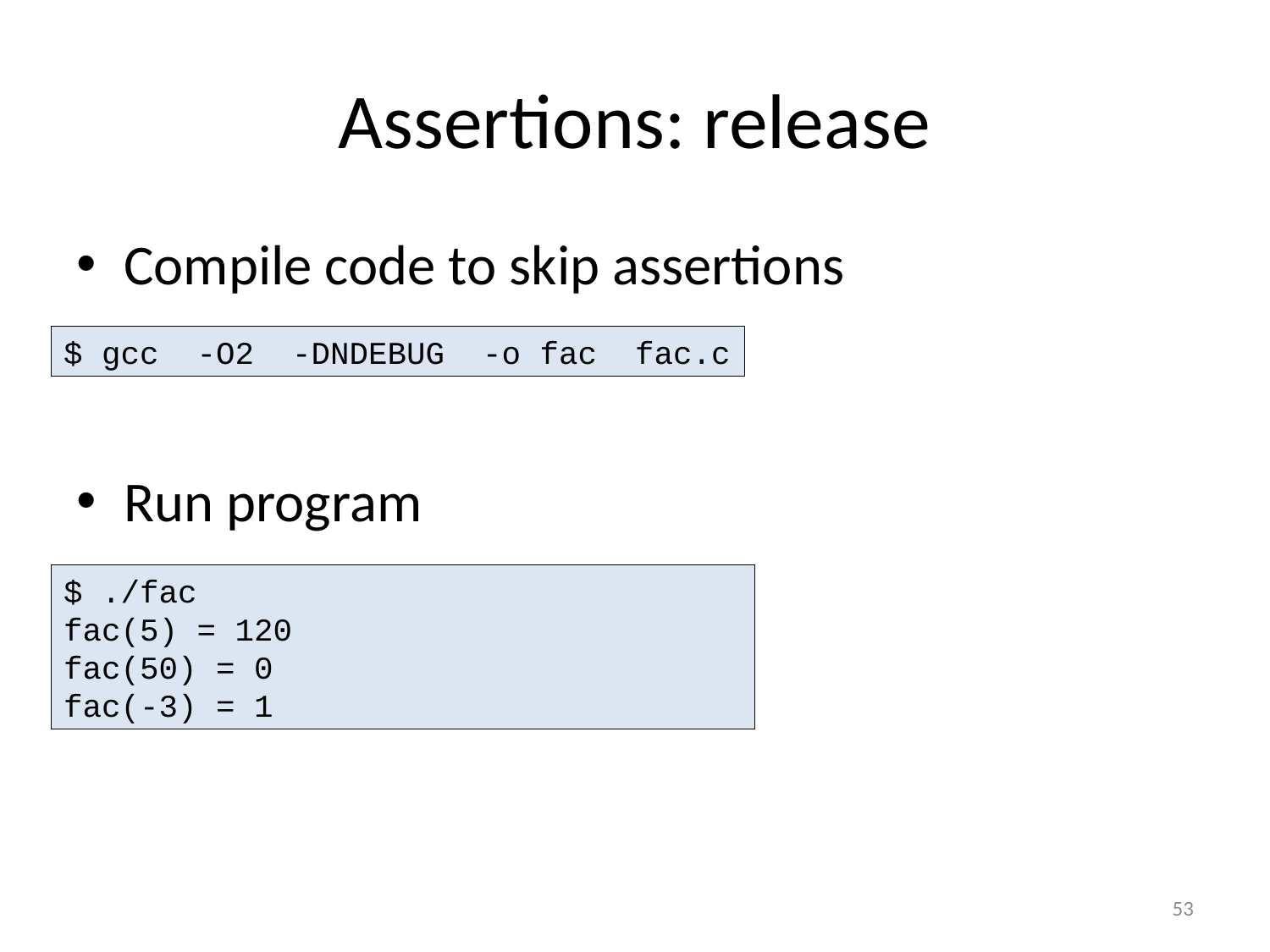

# Assertions: release
Compile code to skip assertions

Run program
$ gcc  -O2  -DNDEBUG  -o fac  fac.c
$ ./fac
fac(5) = 120
fac(50) = 0
fac(-3) = 1
53